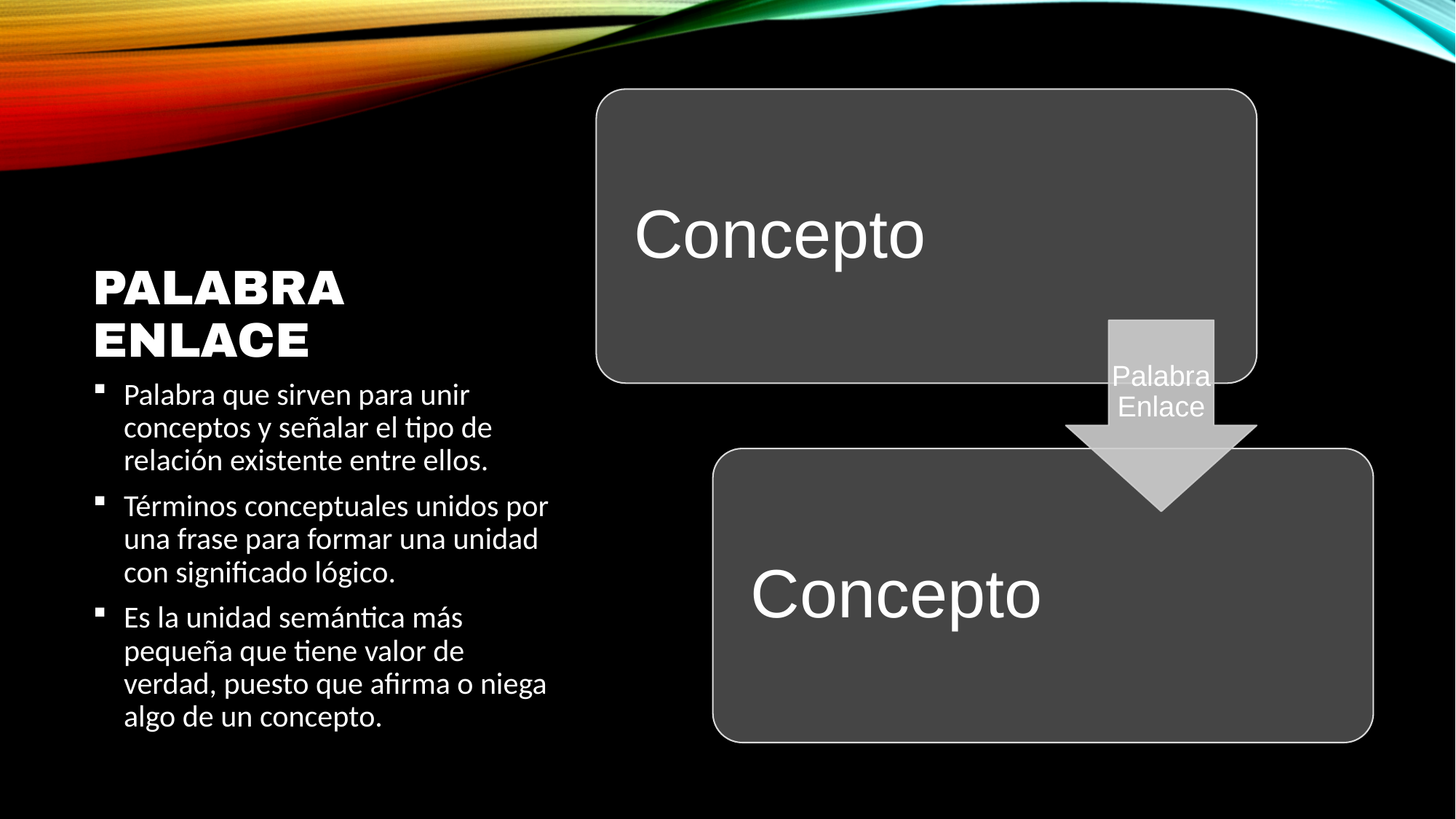

Concepto
Concepto
Palabra Enlace
# PALABRA ENLACE
Palabra que sirven para unir conceptos y señalar el tipo de relación existente entre ellos.
Términos conceptuales unidos por una frase para formar una unidad con significado lógico.
Es la unidad semántica más pequeña que tiene valor de verdad, puesto que afirma o niega algo de un concepto.